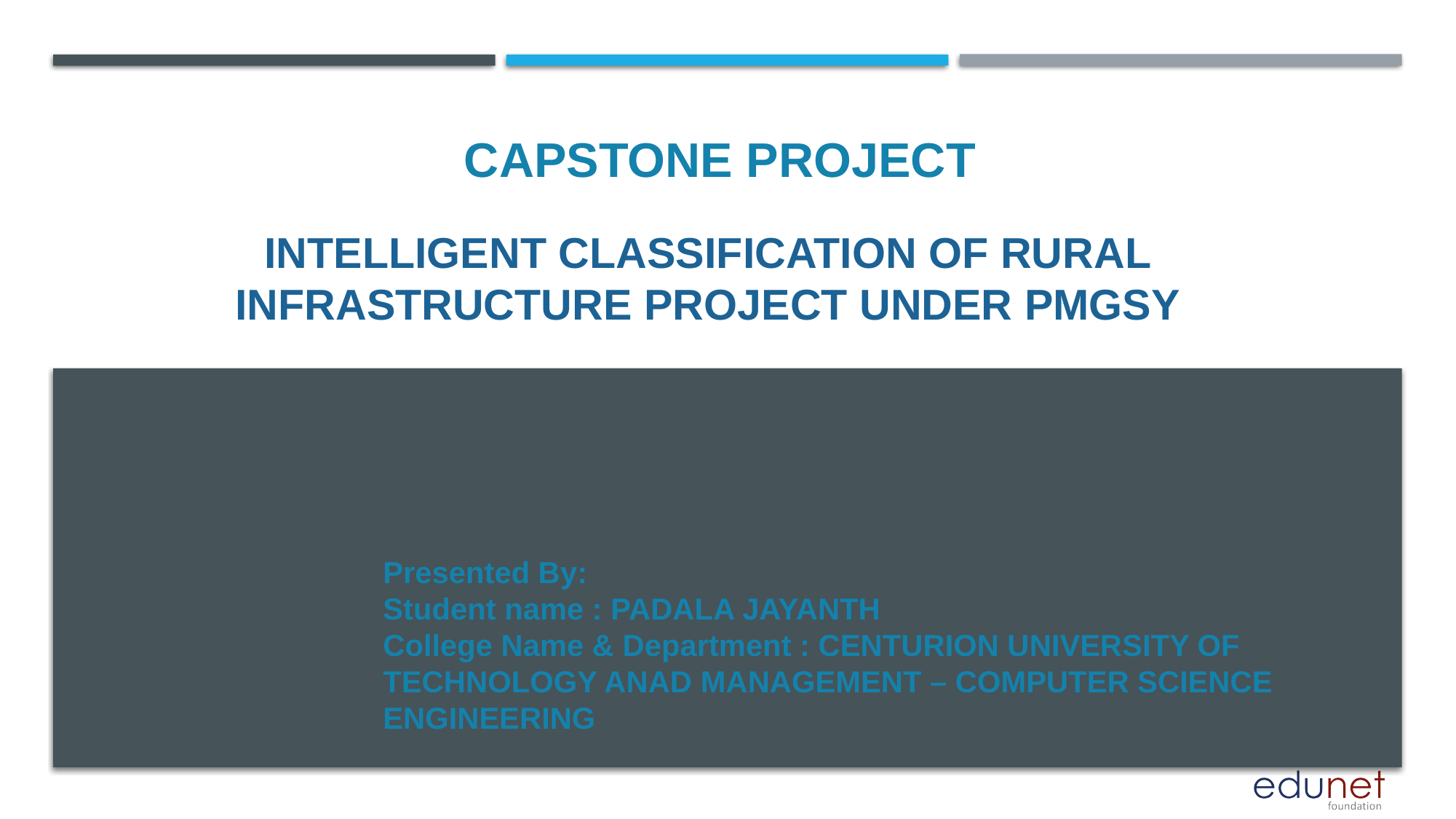

CAPSTONE PROJECT
# Intelligent Classification of Rural Infrastructure Project under PMGSY
Presented By:
Student name : PADALA JAYANTH
College Name & Department : CENTURION UNIVERSITY OF TECHNOLOGY ANAD MANAGEMENT – COMPUTER SCIENCE ENGINEERING